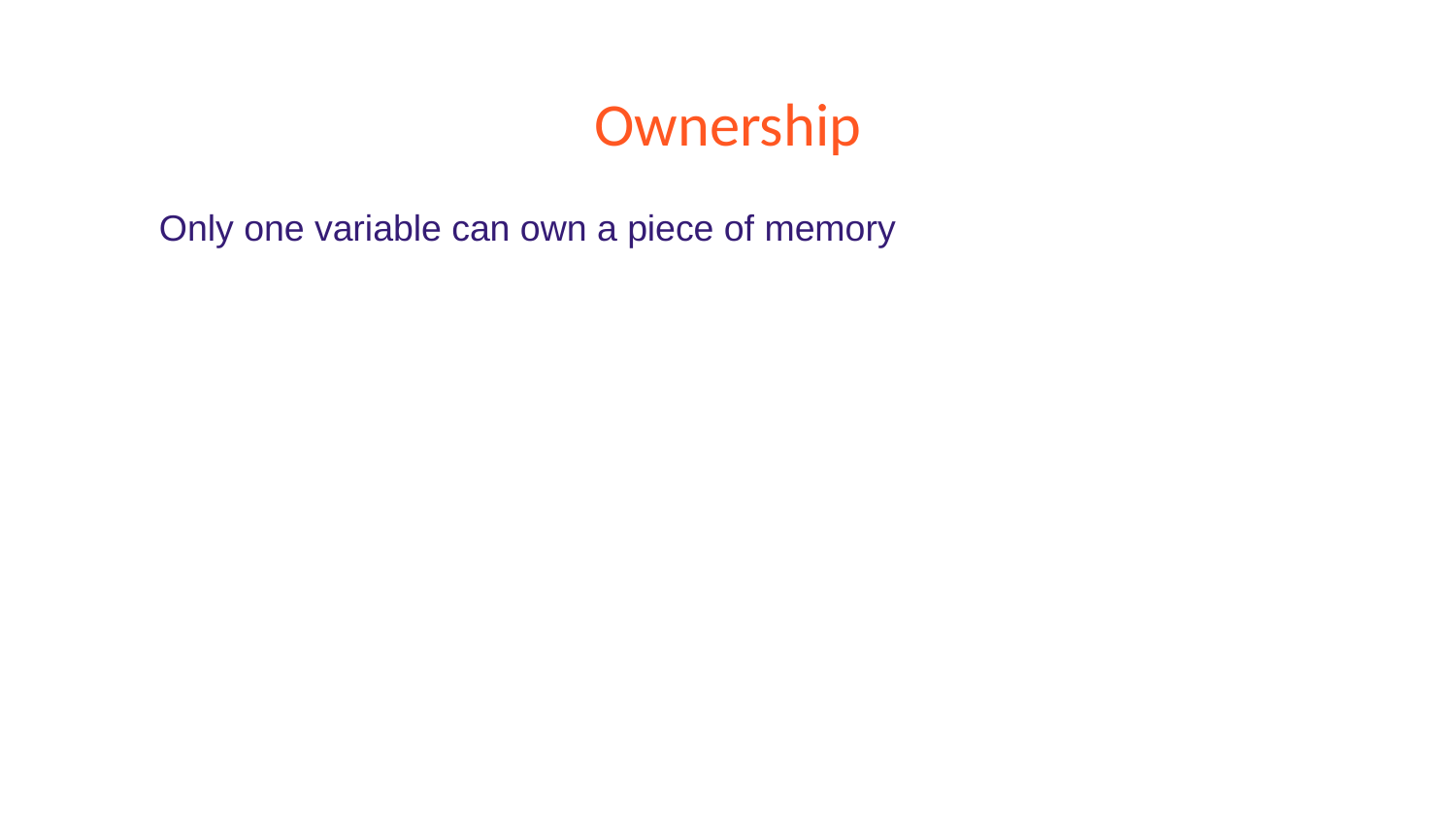

# Ownership
Only one variable can own a piece of memory